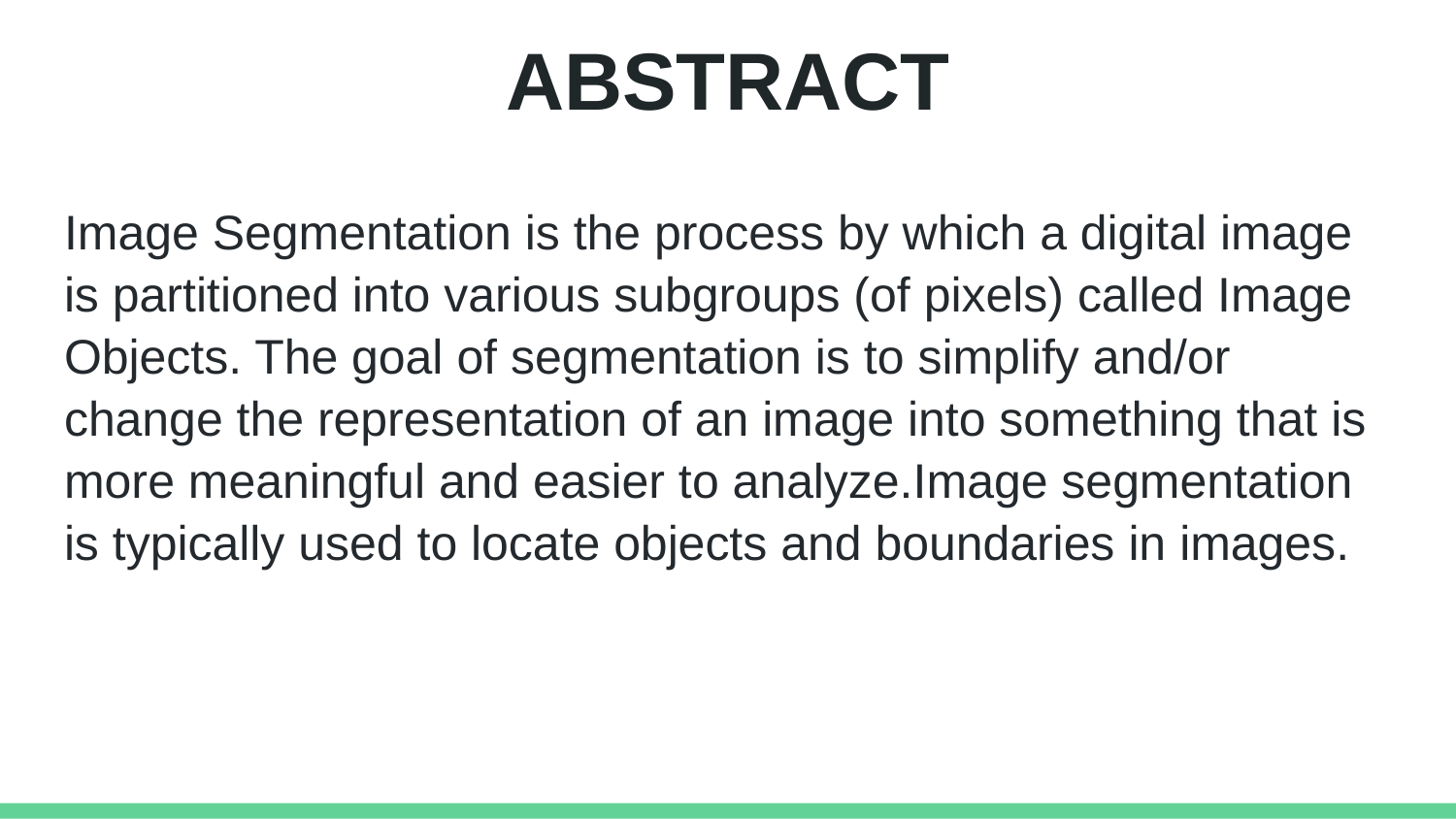

# ABSTRACT
Image Segmentation is the process by which a digital image is partitioned into various subgroups (of pixels) called Image Objects. The goal of segmentation is to simplify and/or change the representation of an image into something that is more meaningful and easier to analyze.Image segmentation is typically used to locate objects and boundaries in images.